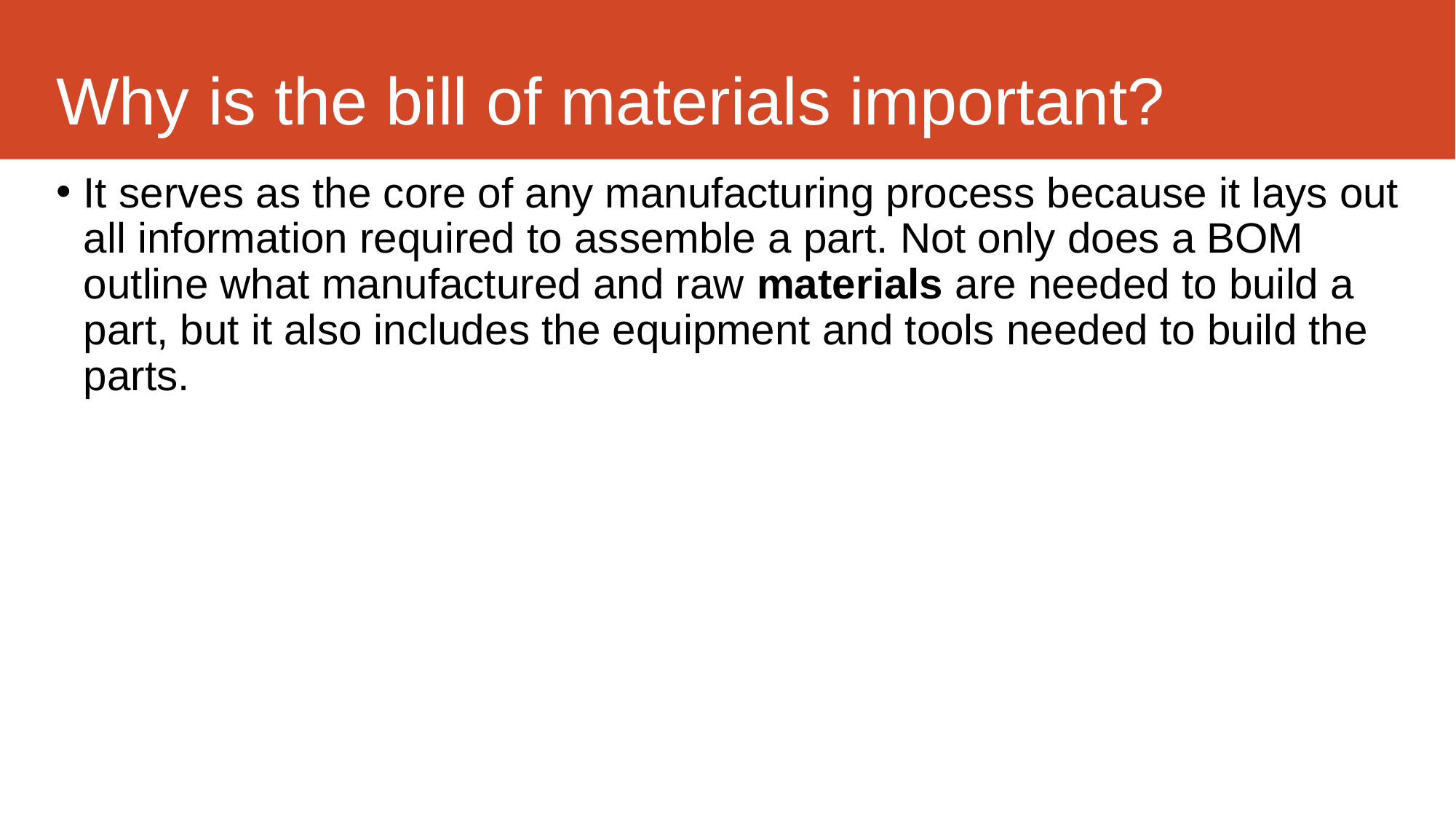

# Why is the bill of materials important?
It serves as the core of any manufacturing process because it lays out all information required to assemble a part. Not only does a BOM outline what manufactured and raw materials are needed to build a part, but it also includes the equipment and tools needed to build the parts.